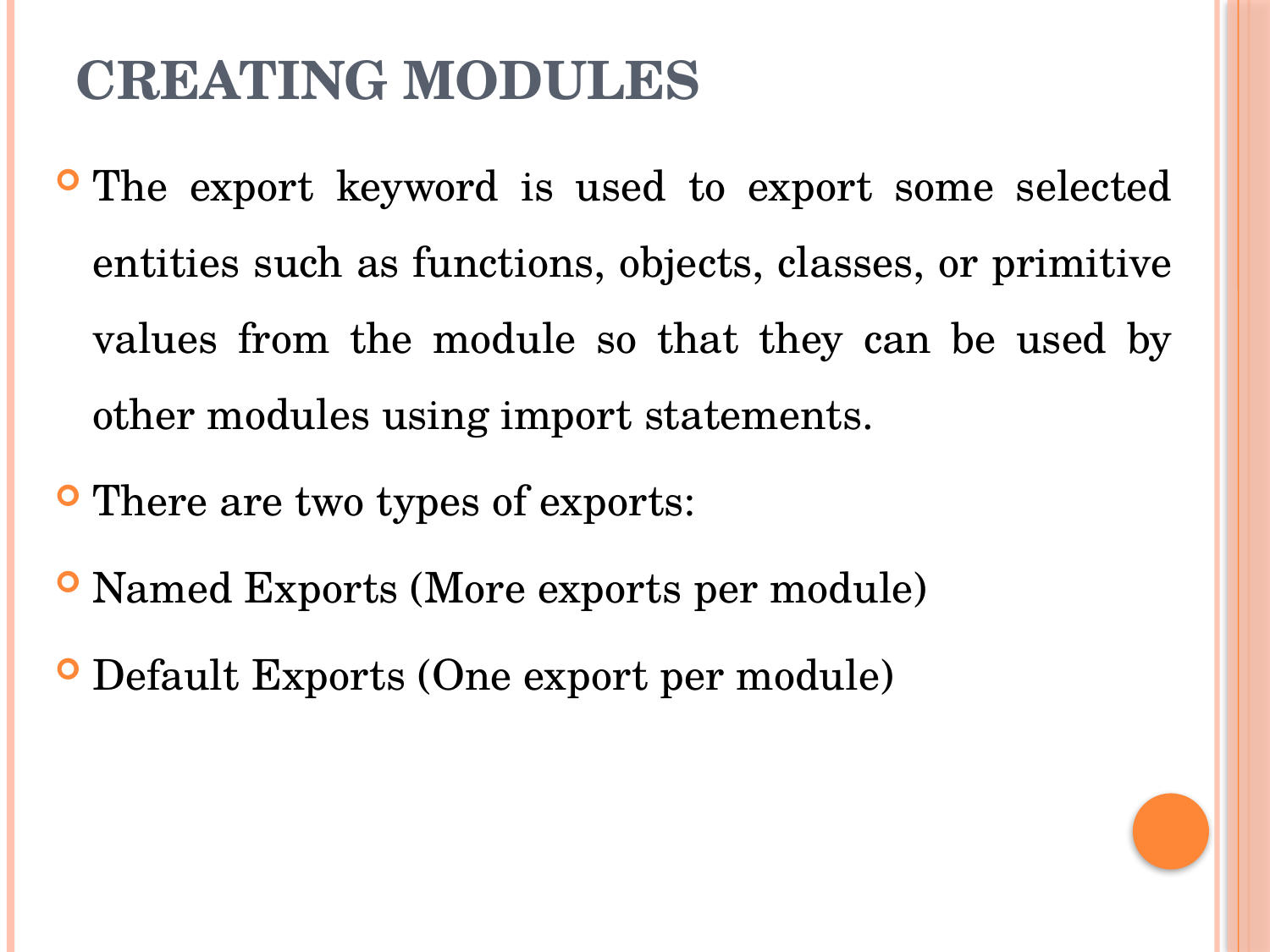

# Creating Modules
The export keyword is used to export some selected entities such as functions, objects, classes, or primitive values from the module so that they can be used by other modules using import statements.
There are two types of exports:
Named Exports (More exports per module)
Default Exports (One export per module)